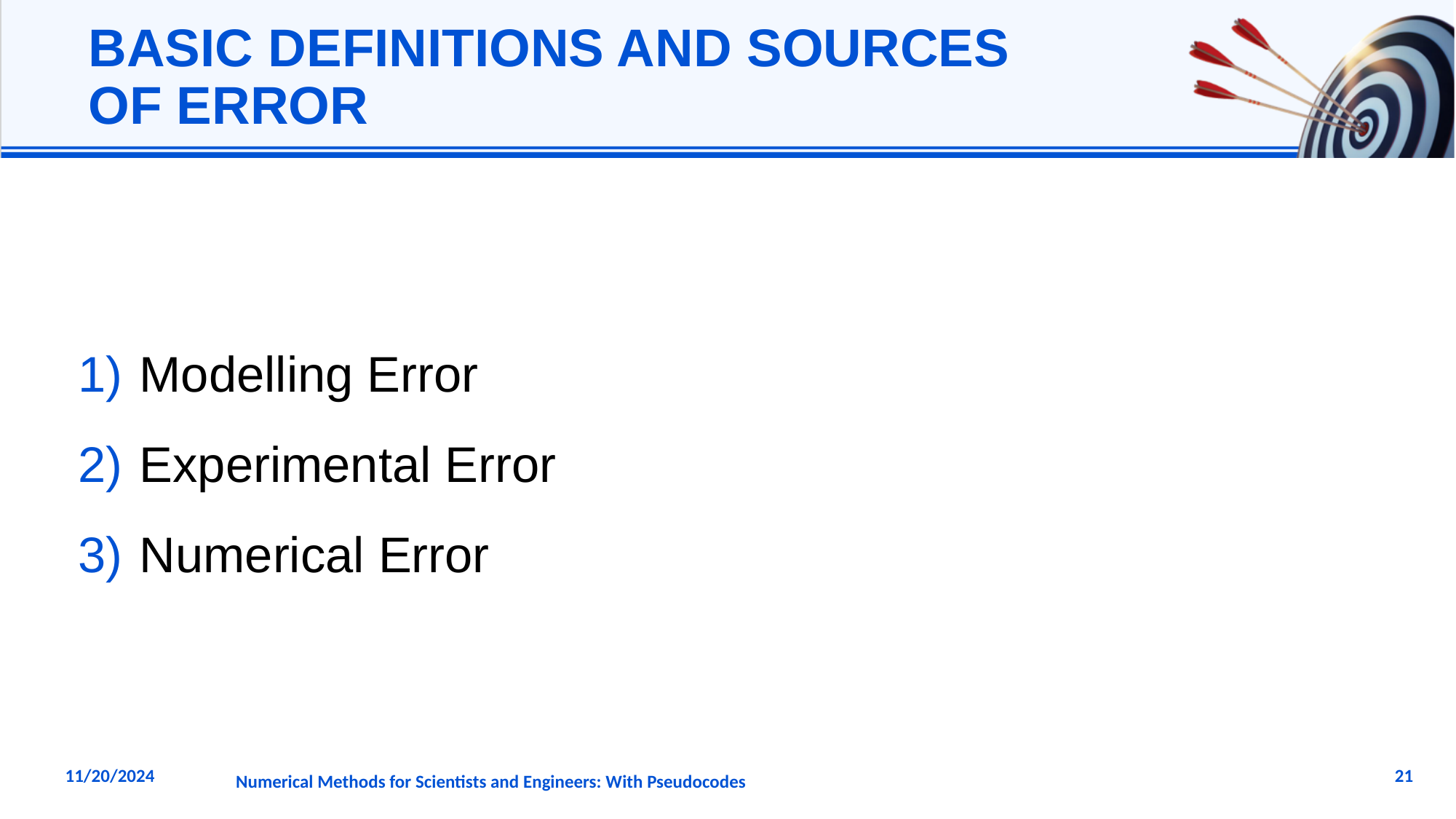

# BASIC DEFINITIONS AND SOURCES OF ERROR
Modelling Error
Experimental Error
Numerical Error

21
11/20/2024
Numerical Methods for Scientists and Engineers: With Pseudocodes